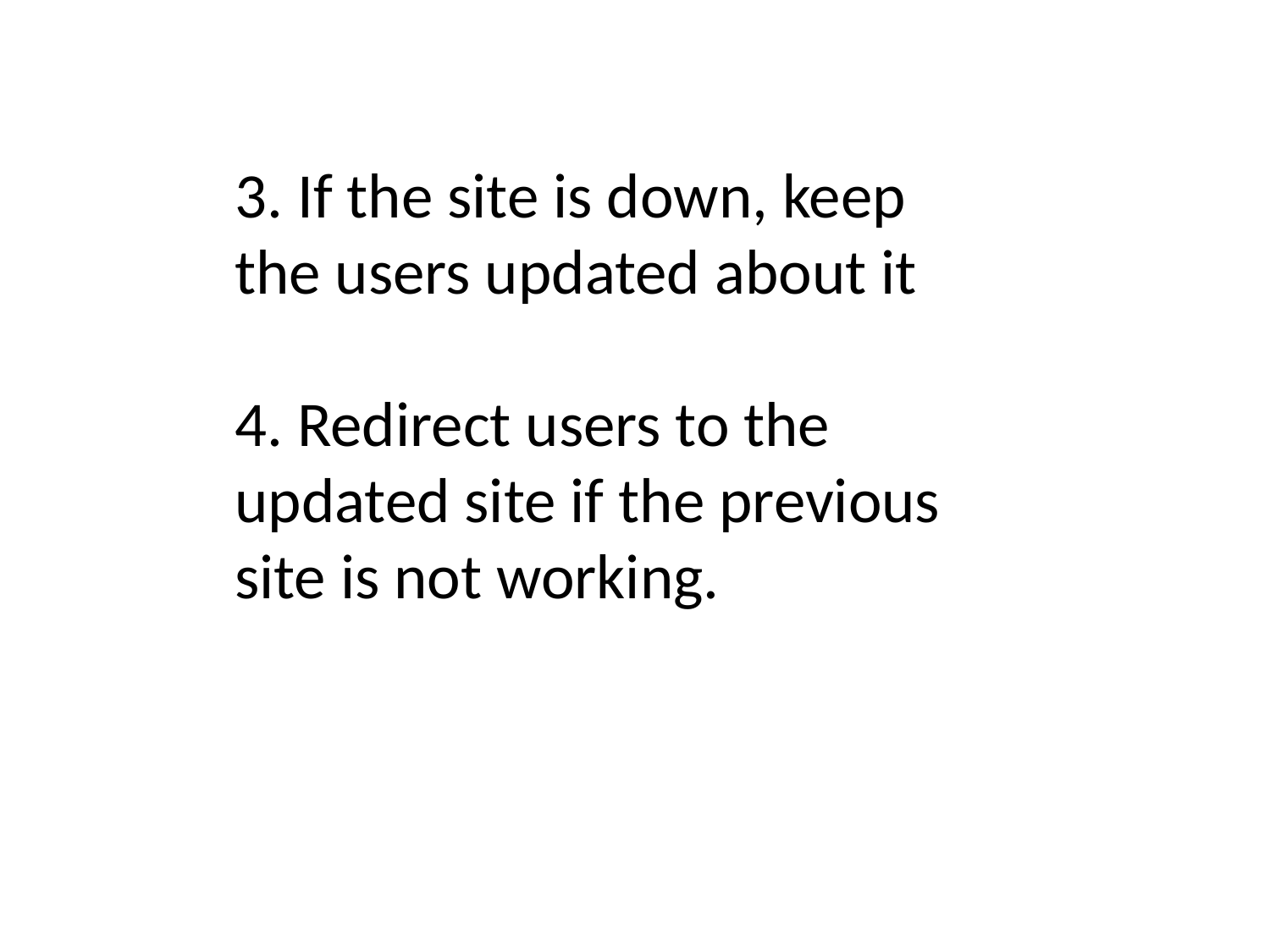

3. If the site is down, keep the users updated about it

4. Redirect users to the updated site if the previous site is not working.